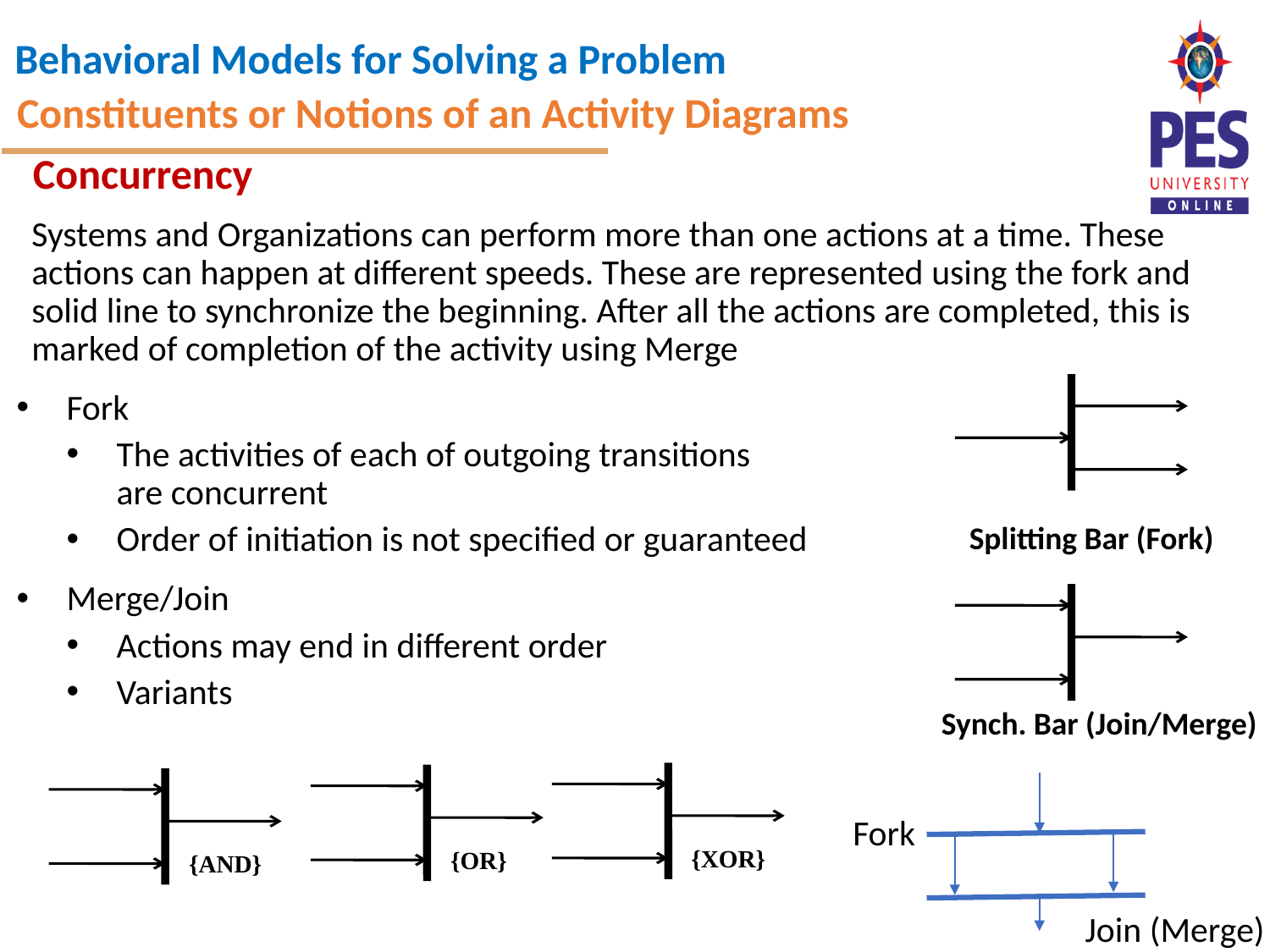

Constituents or Notions of an Activity Diagrams
Concurrency
Systems and Organizations can perform more than one actions at a time. These actions can happen at different speeds. These are represented using the fork and solid line to synchronize the beginning. After all the actions are completed, this is marked of completion of the activity using Merge
Fork
The activities of each of outgoing transitions
are concurrent
Order of initiation is not specified or guaranteed
Merge/Join
Actions may end in different order
Variants

Splitting Bar (Fork)

Synch. Bar (Join/Merge)

{XOR}

{OR}

{AND}

Fork
Join (Merge)